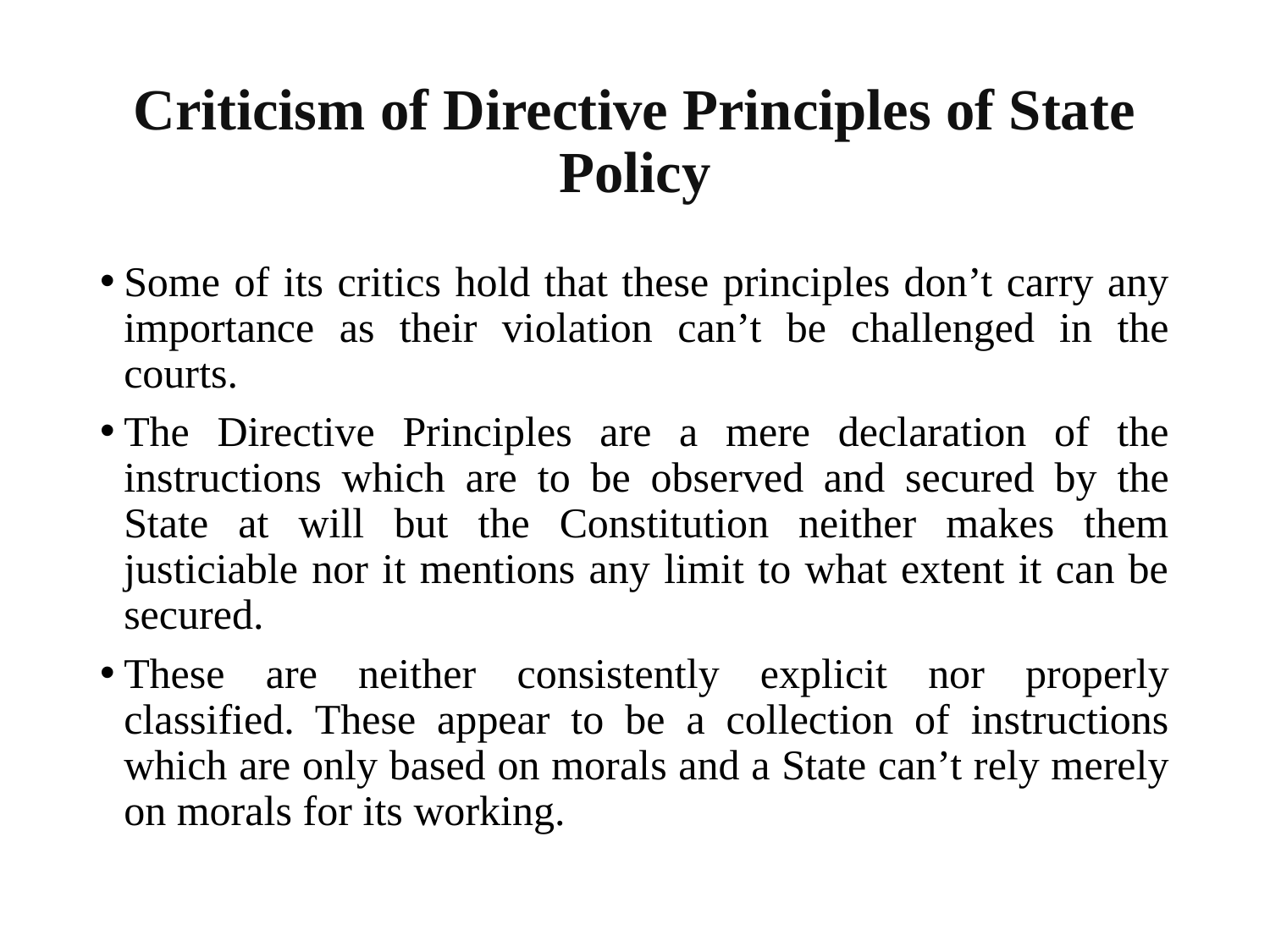

# Criticism of Directive Principles of State Policy
Some of its critics hold that these principles don’t carry any importance as their violation can’t be challenged in the courts.
The Directive Principles are a mere declaration of the instructions which are to be observed and secured by the State at will but the Constitution neither makes them justiciable nor it mentions any limit to what extent it can be secured.
These are neither consistently explicit nor properly classified. These appear to be a collection of instructions which are only based on morals and a State can’t rely merely on morals for its working.